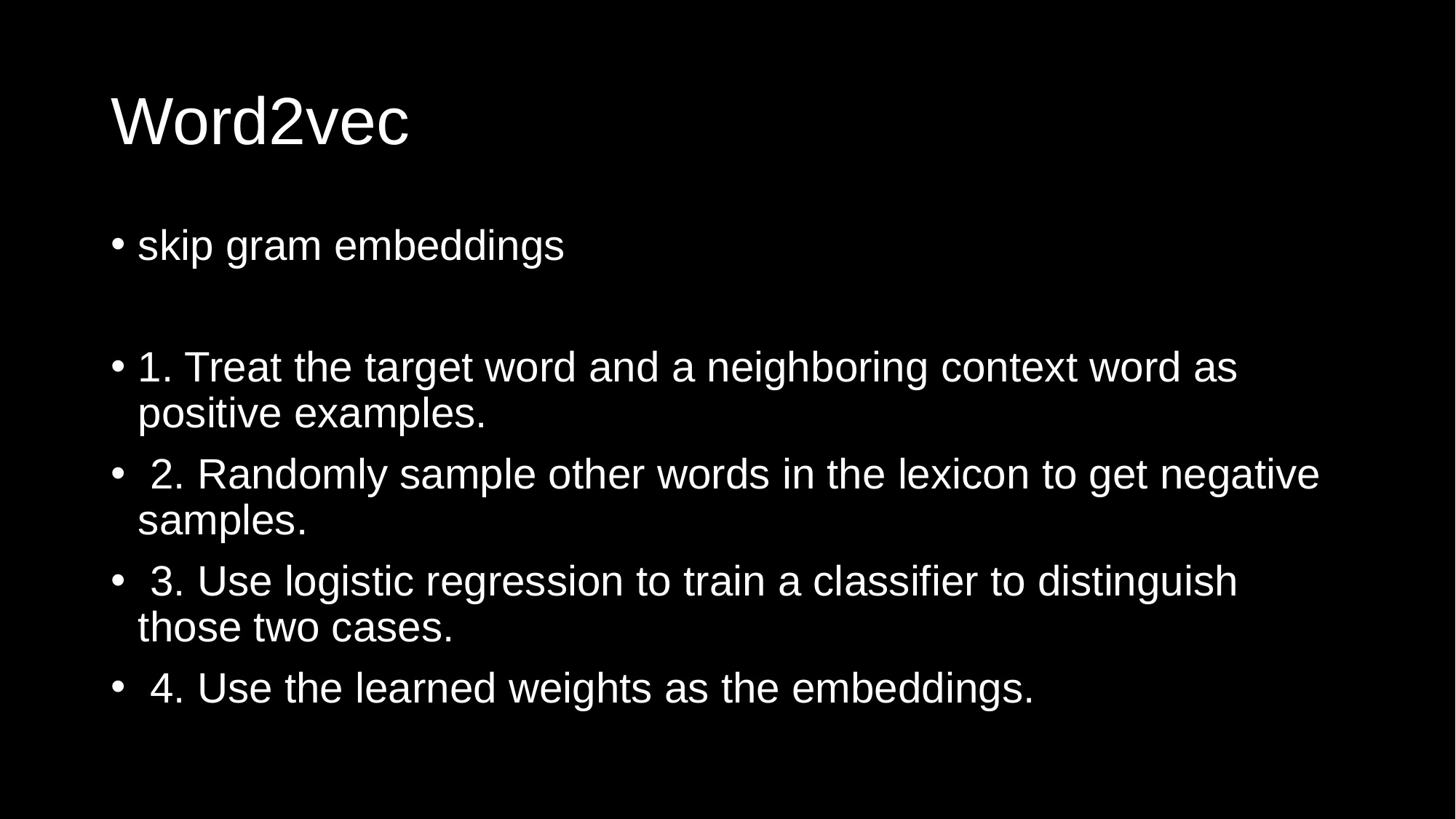

# Word2vec
skip gram embeddings

1. Treat the target word and a neighboring context word as positive examples.
 2. Randomly sample other words in the lexicon to get negative samples.
 3. Use logistic regression to train a classifier to distinguish those two cases.
 4. Use the learned weights as the embeddings.